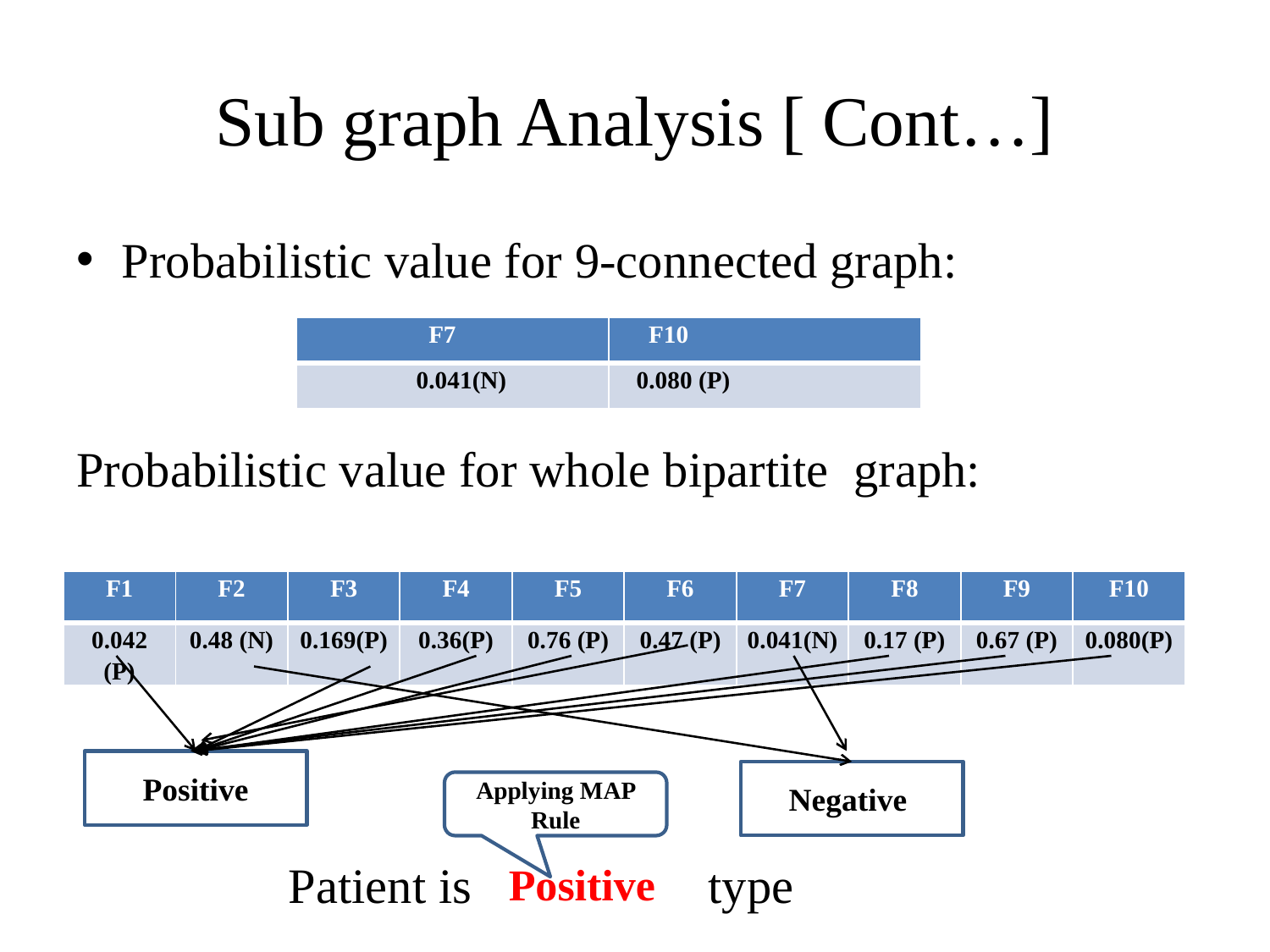

# Sub graph Analysis [ Cont…]
Probabilistic value for 9-connected graph:

Probabilistic value for whole bipartite  graph:

                 Patient is                   type

| F7 | F10 |
| --- | --- |
| 0.041(N) | 0.080 (P) |
| F1 | F2 | F3 | F4 | F5 | F6 | F7 | F8 | F9 | F10 |
| --- | --- | --- | --- | --- | --- | --- | --- | --- | --- |
| 0.042 (P) | 0.48 (N) | 0.169(P) | 0.36(P) | 0.76 (P) | 0.47 (P) | 0.041(N) | 0.17 (P) | 0.67 (P) | 0.080(P) |
Positive
Negative
Applying MAP Rule
Positive